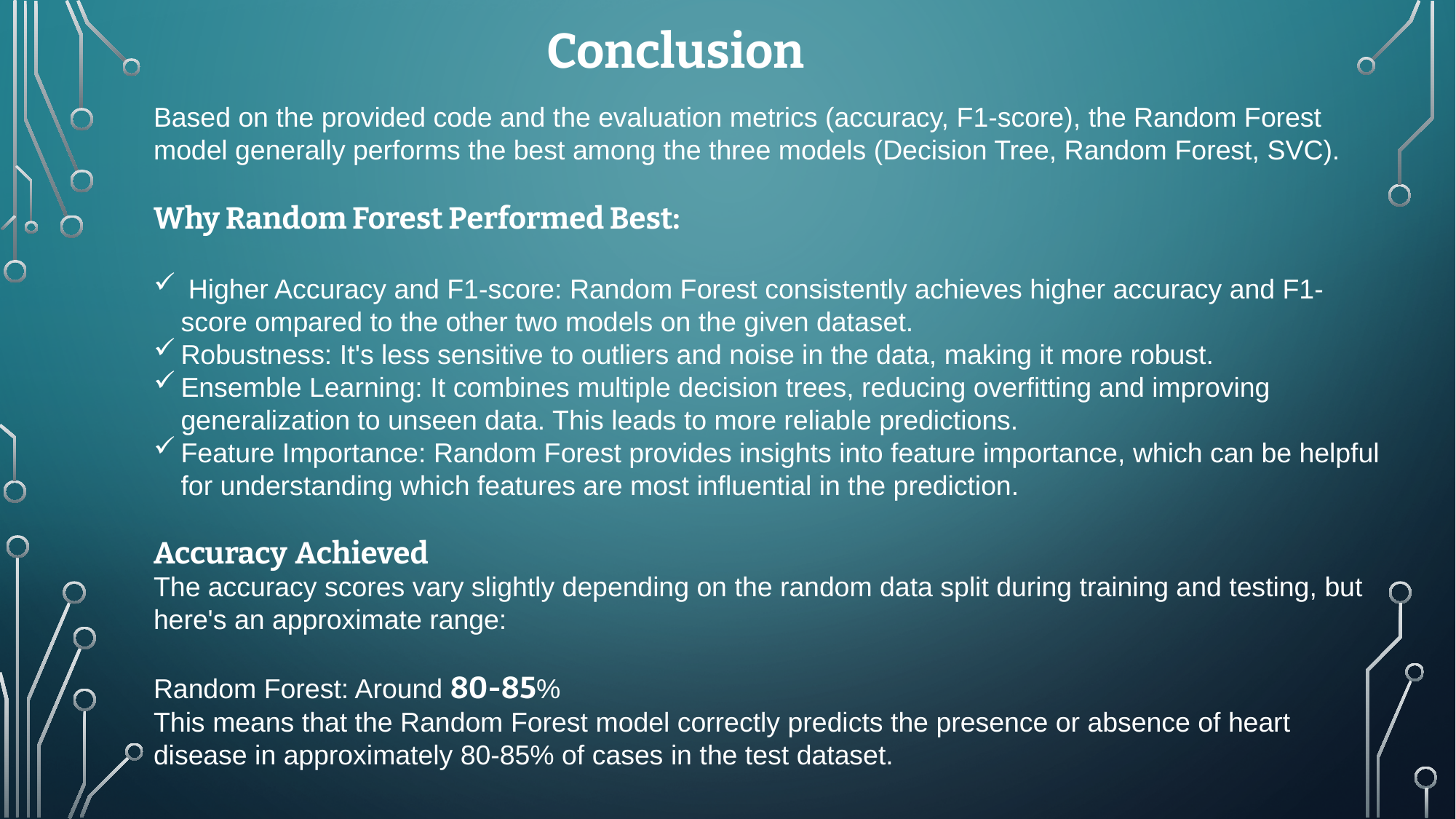

# Conclusion
Based on the provided code and the evaluation metrics (accuracy, F1-score), the Random Forest model generally performs the best among the three models (Decision Tree, Random Forest, SVC).

Why Random Forest Performed Best:

 Higher Accuracy and F1-score: Random Forest consistently achieves higher accuracy and F1-score ompared to the other two models on the given dataset.
Robustness: It's less sensitive to outliers and noise in the data, making it more robust.
Ensemble Learning: It combines multiple decision trees, reducing overfitting and improving generalization to unseen data. This leads to more reliable predictions.
Feature Importance: Random Forest provides insights into feature importance, which can be helpful for understanding which features are most influential in the prediction.

Accuracy Achieved
The accuracy scores vary slightly depending on the random data split during training and testing, but here's an approximate range:

Random Forest: Around 80-85%
This means that the Random Forest model correctly predicts the presence or absence of heart disease in approximately 80-85% of cases in the test dataset.